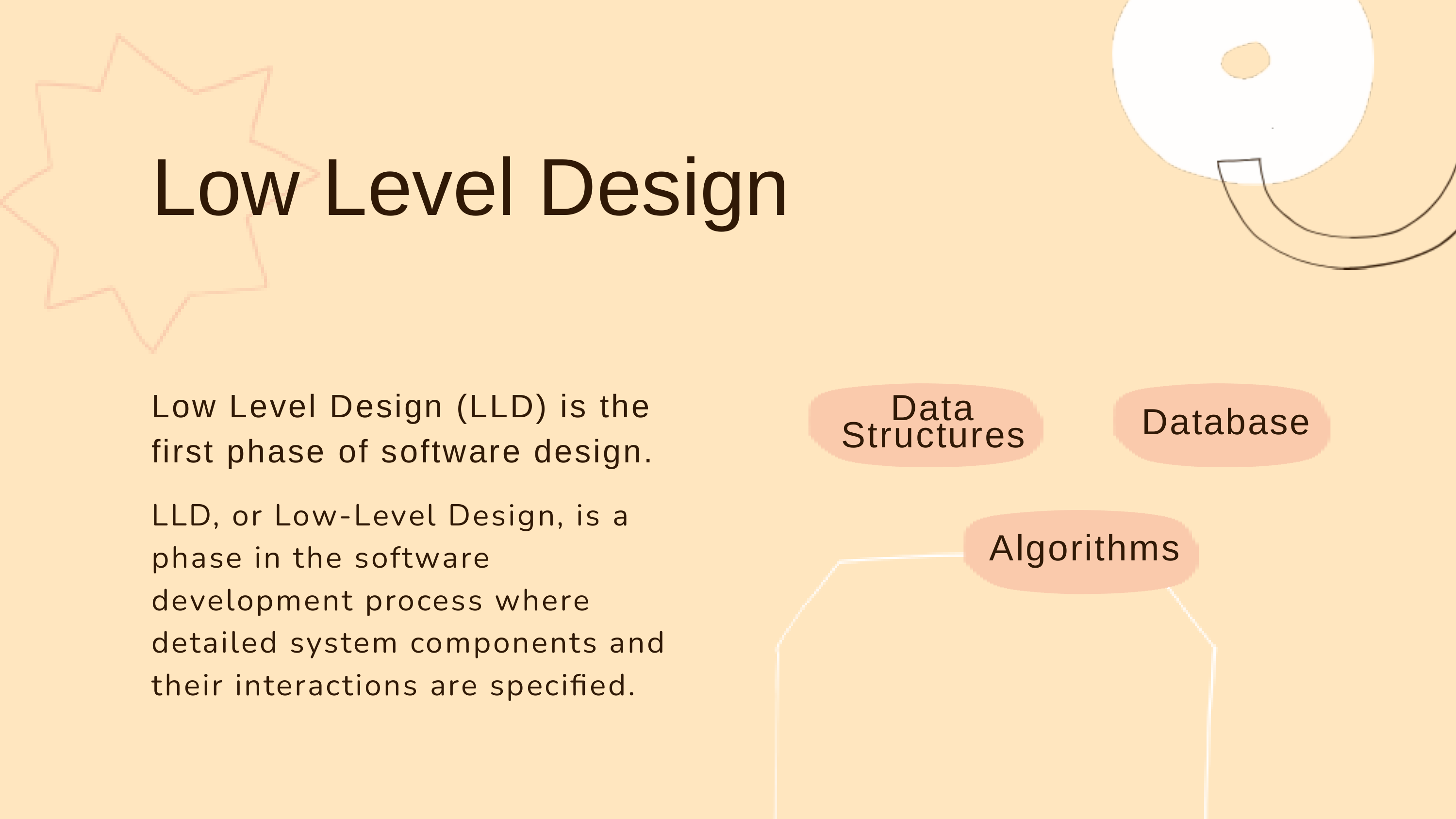

Low Level Design

Low Level Design (LLD) is the first phase of software design.
Data Structures
Database

LLD, or Low-Level Design, is a phase in the software development process where detailed system components and their interactions are specified.
Algorithms